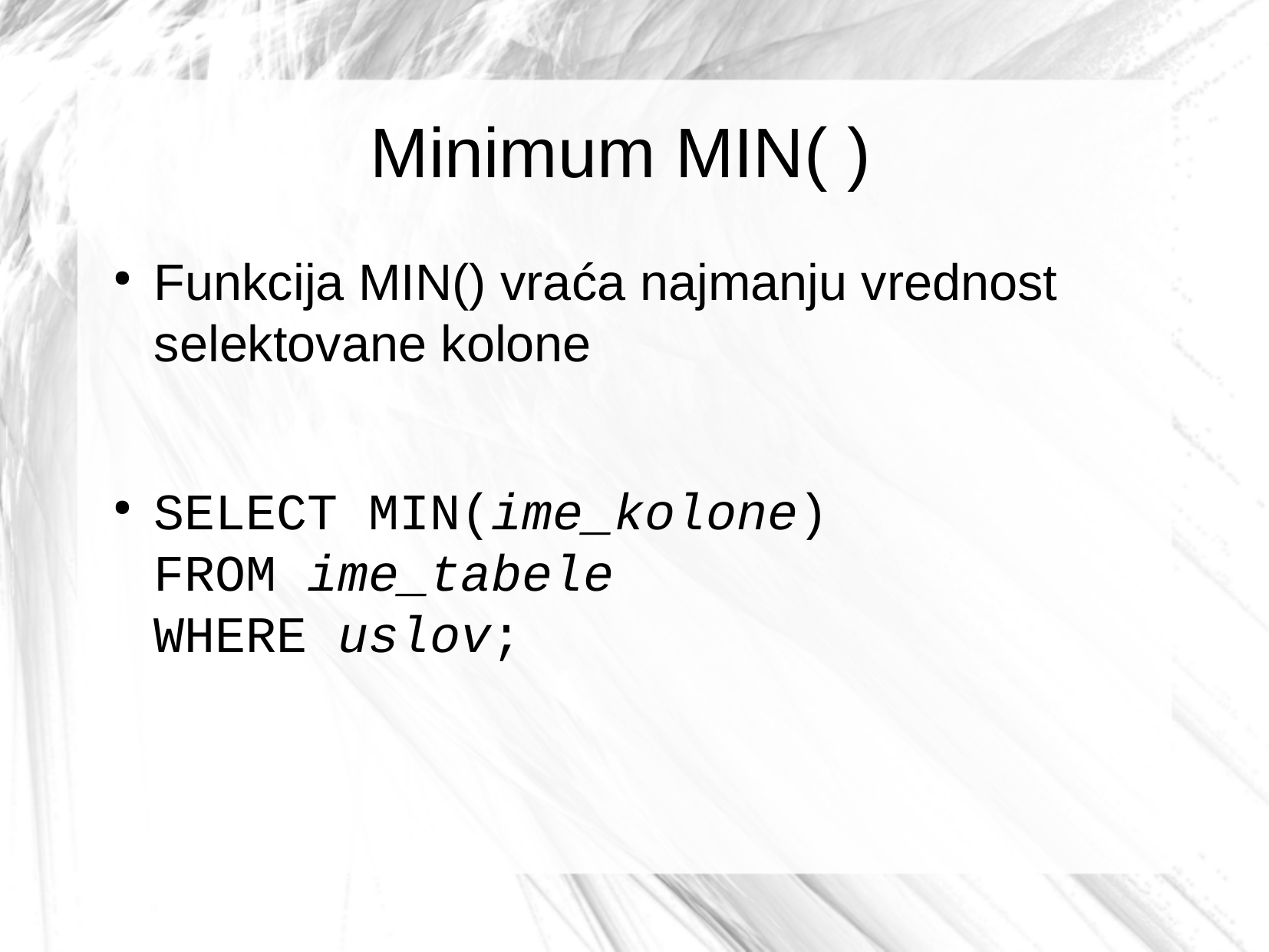

Minimum MIN( )
Funkcija MIN() vraća najmanju vrednost selektovane kolone

SELECT MIN(ime_kolone)
FROM ime_tabele
WHERE uslov;